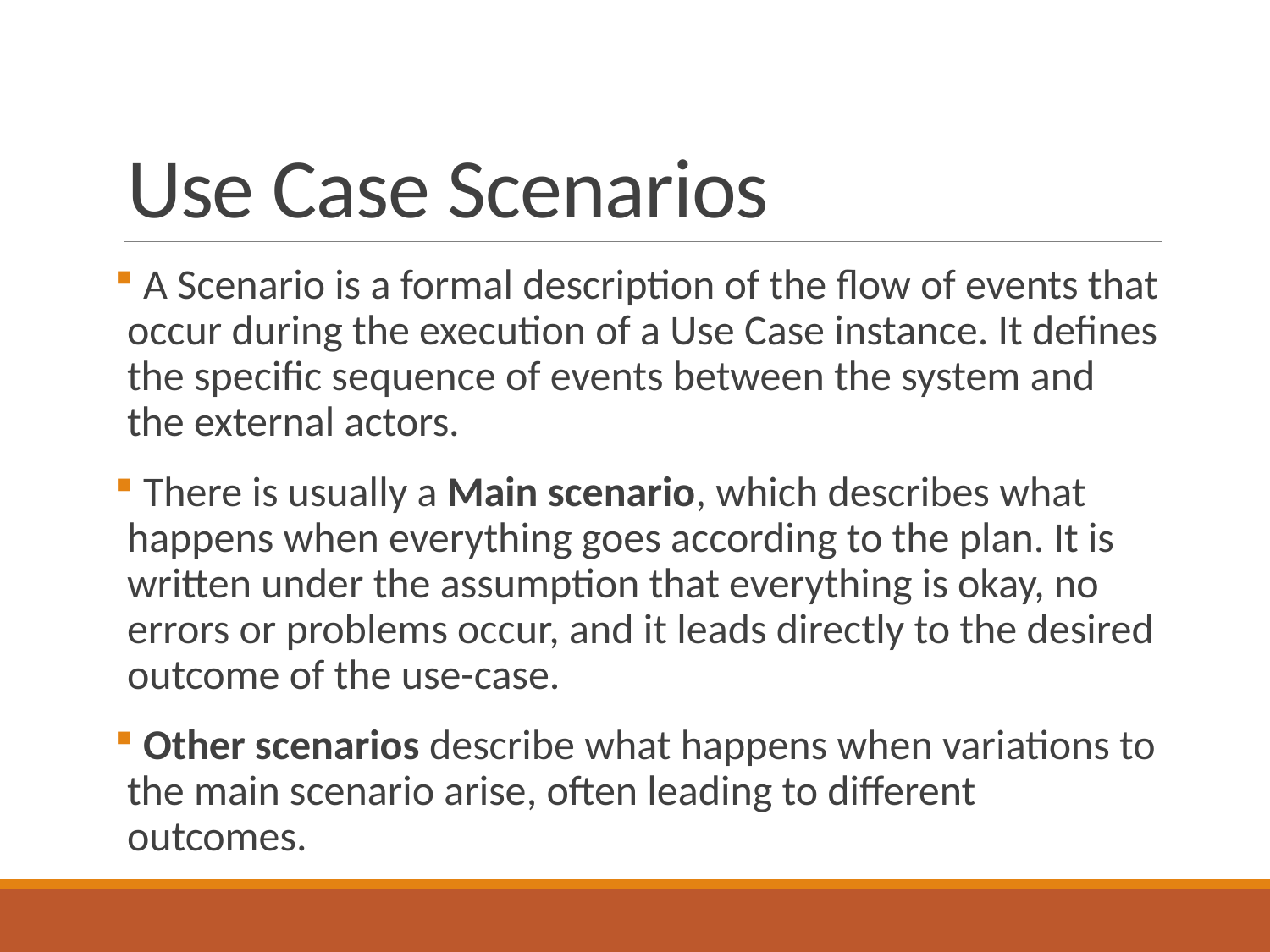

# Use Case Scenarios
 A Scenario is a formal description of the flow of events that occur during the execution of a Use Case instance. It defines the specific sequence of events between the system and the external actors.
 There is usually a Main scenario, which describes what happens when everything goes according to the plan. It is written under the assumption that everything is okay, no errors or problems occur, and it leads directly to the desired outcome of the use-case.
 Other scenarios describe what happens when variations to the main scenario arise, often leading to different outcomes.